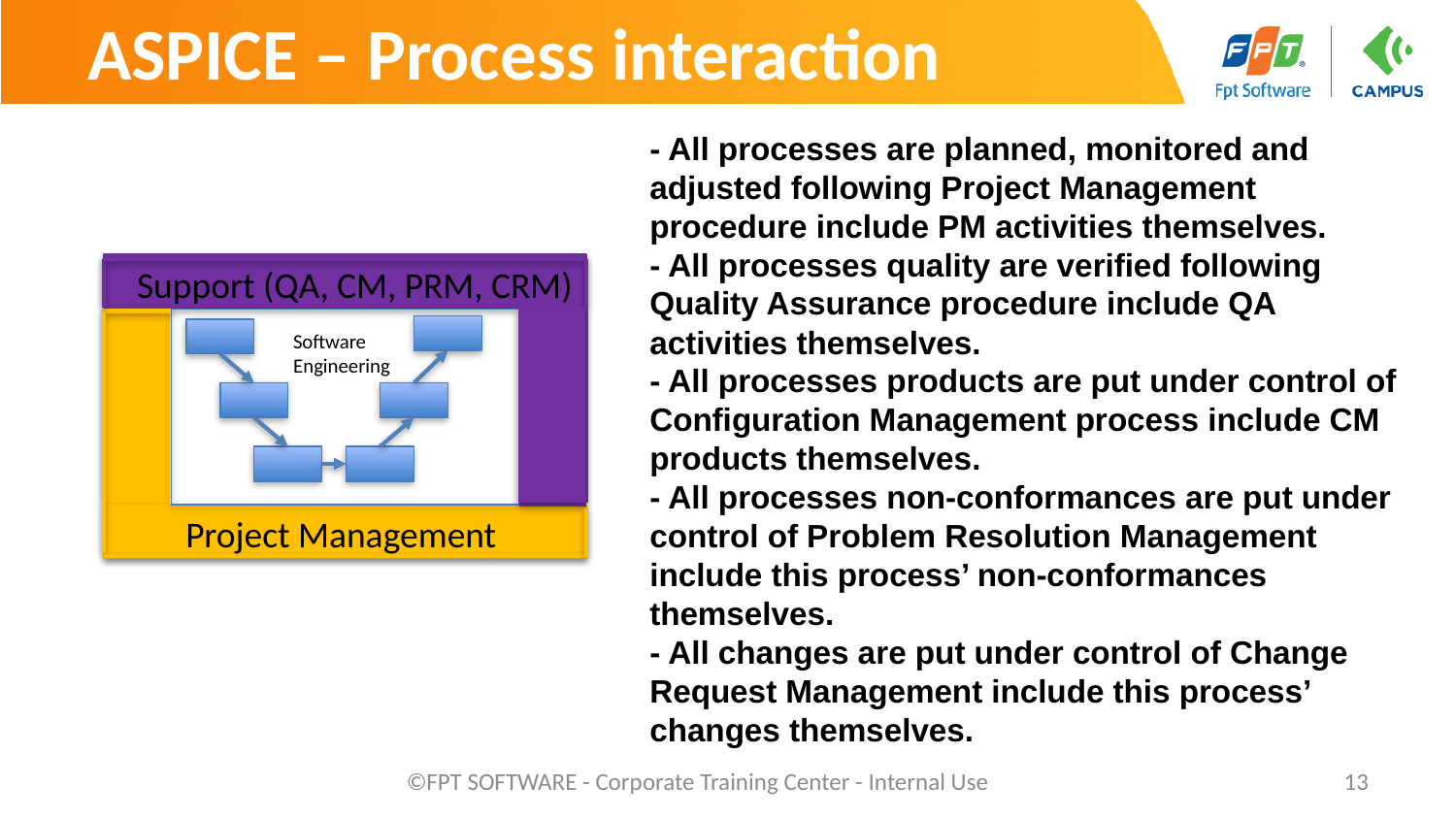

# ASPICE – Process interaction
- All processes are planned, monitored and adjusted following Project Management procedure include PM activities themselves.
- All processes quality are verified following Quality Assurance procedure include QA activities themselves.
- All processes products are put under control of Configuration Management process include CM products themselves.
- All processes non-conformances are put under control of Problem Resolution Management include this process’ non-conformances themselves.
- All changes are put under control of Change Request Management include this process’ changes themselves.

Support (QA, CM, PRM, CRM)

Software Engineering

Project Management

©FPT SOFTWARE - Corporate Training Center - Internal Use
13